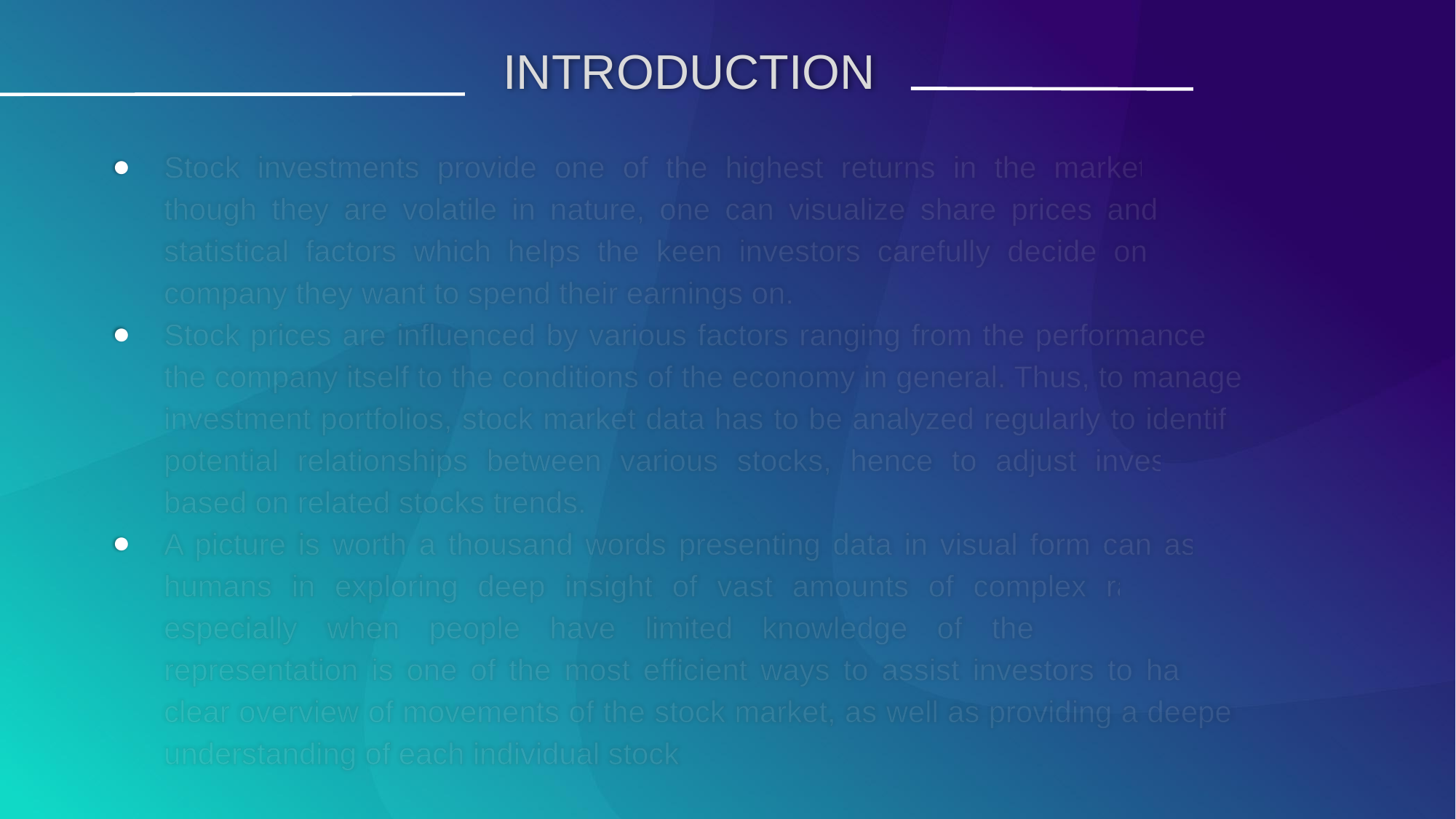

# INTRODUCTION
Stock investments provide one of the highest returns in the market. Even though they are volatile in nature, one can visualize share prices and other statistical factors which helps the keen investors carefully decide on which company they want to spend their earnings on.
Stock prices are inﬂuenced by various factors ranging from the performance of the company itself to the conditions of the economy in general. Thus, to manage investment portfolios, stock market data has to be analyzed regularly to identify potential relationships between various stocks, hence to adjust investment based on related stocks trends.
A picture is worth a thousand words presenting data in visual form can assist humans in exploring deep insight of vast amounts of complex raw data, especially when people have limited knowledge of the data. Visual representation is one of the most eﬃcient ways to assist investors to have a clear overview of movements of the stock market, as well as providing a deeper understanding of each individual stock